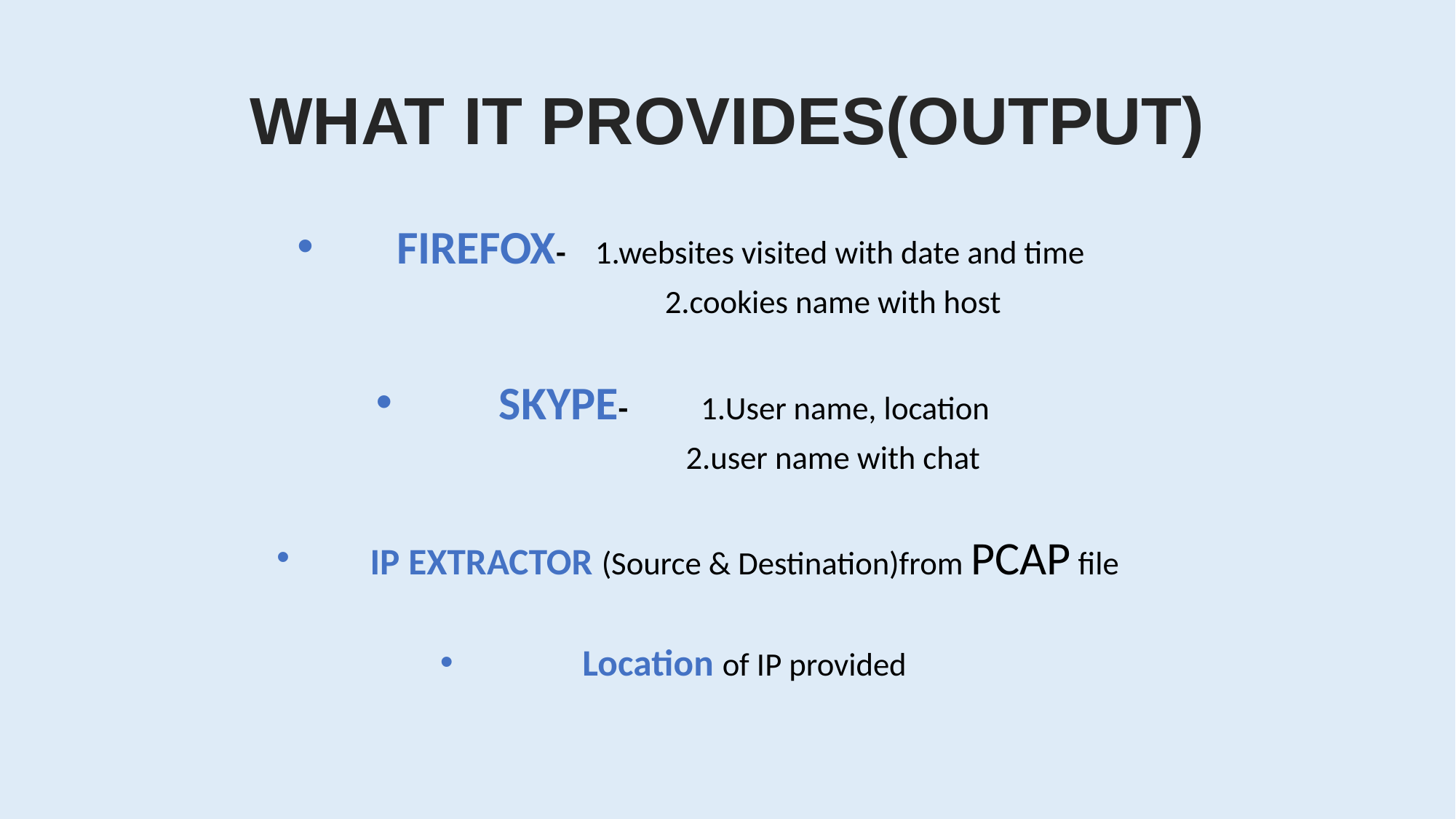

WHAT IT PROVIDES(OUTPUT)
FIREFOX-    1.websites visited with date and time
                              2.cookies name with host

SKYPE-          1.User name, location
                              2.user name with chat

IP EXTRACTOR (Source & Destination)from PCAP file

Location of IP provided